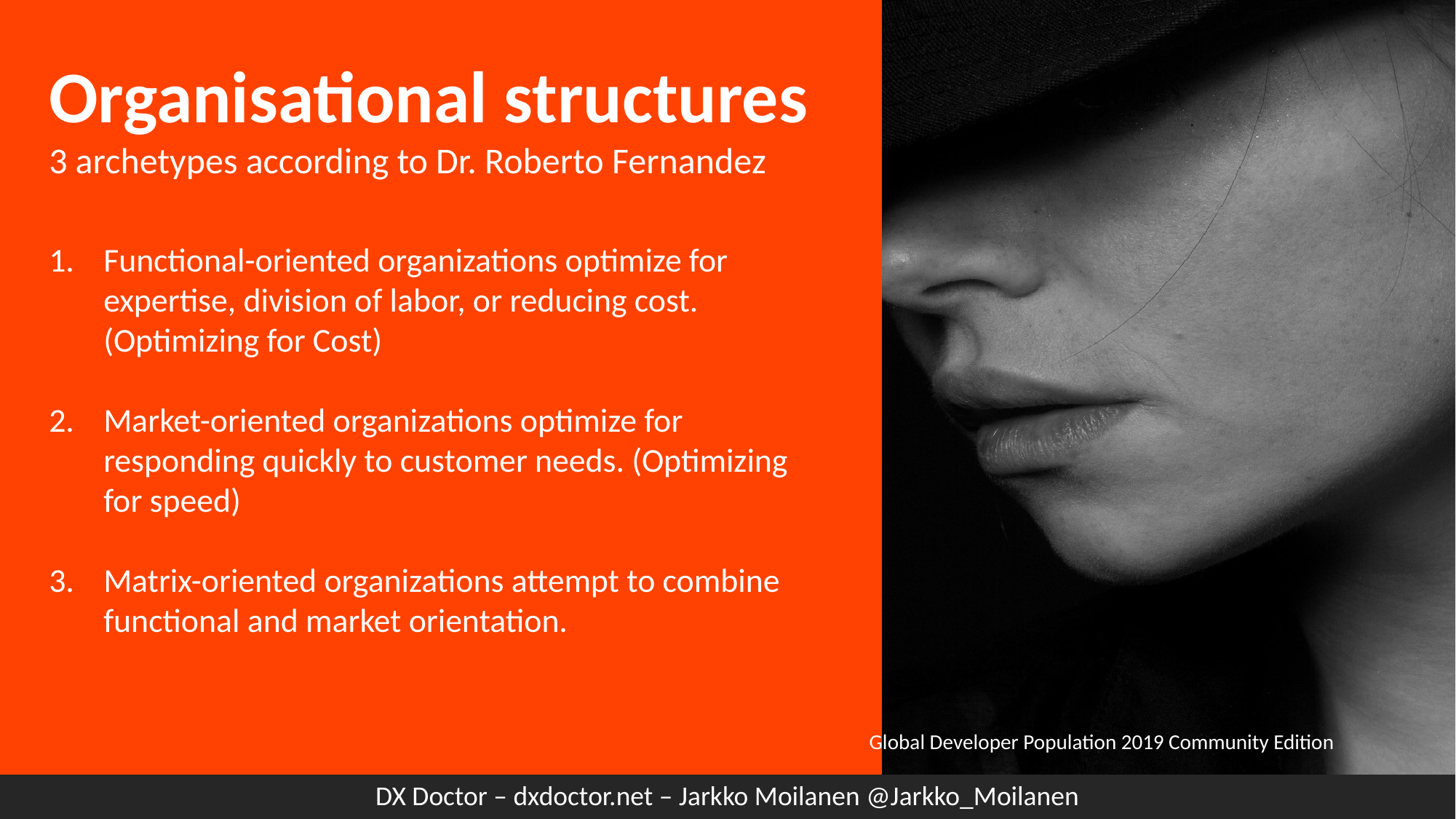

Organisational structures
3 archetypes according to Dr. Roberto Fernandez
Functional-oriented organizations optimize for expertise, division of labor, or reducing cost. (Optimizing for Cost)

Market-oriented organizations optimize for responding quickly to customer needs. (Optimizing for speed)

Matrix-oriented organizations attempt to combine functional and market orientation.
Global Developer Population 2019 Community Edition
DX Doctor – dxdoctor.net – Jarkko Moilanen @Jarkko_Moilanen